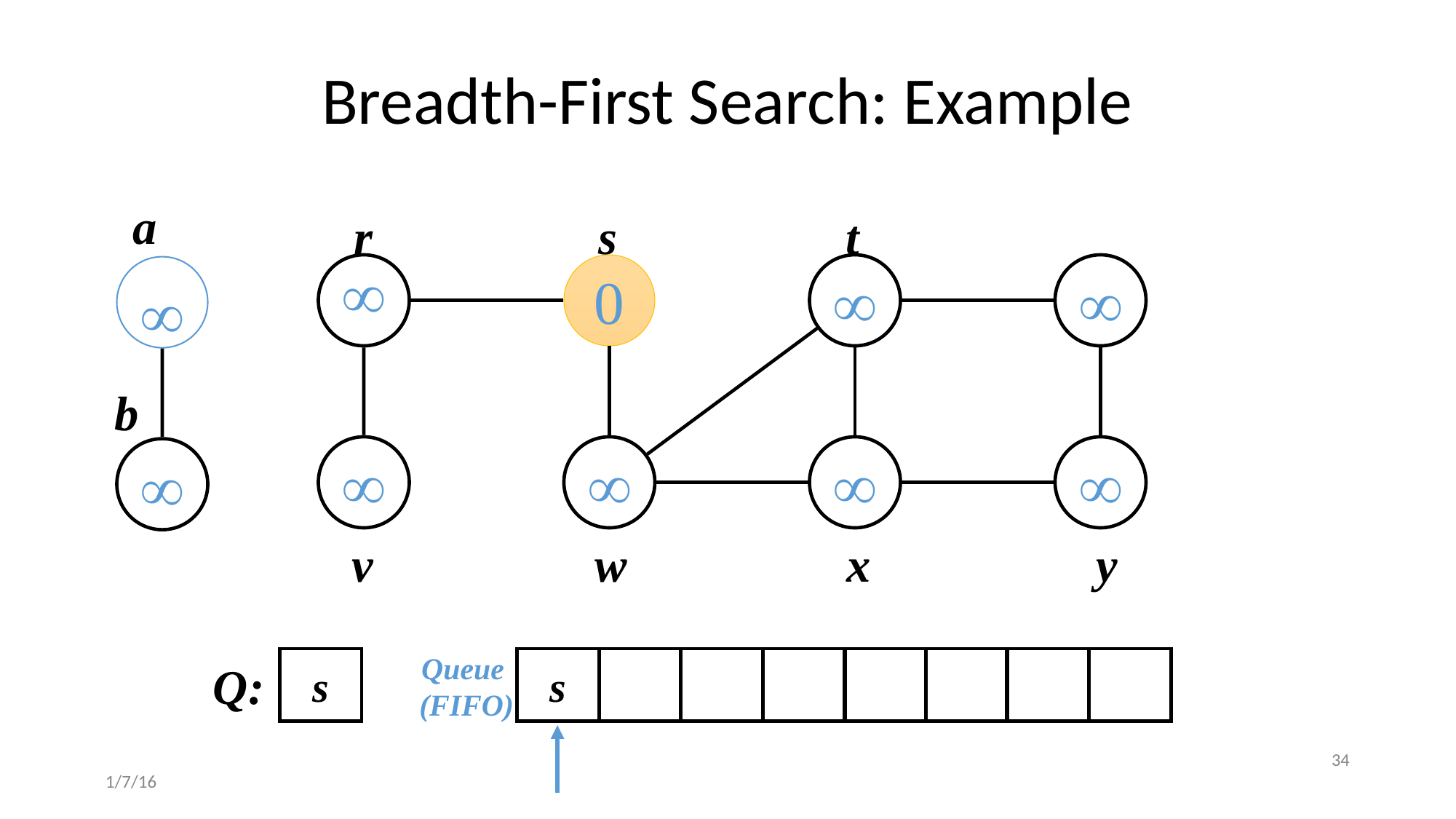

# Breadth-First Search: Example
a

∞

b

∞
r
s
t
v
w
x
y

∞

0

∞

∞

∞

∞

∞

∞

Queue
(FIFO)

s

s

Q:

34
1/7/16